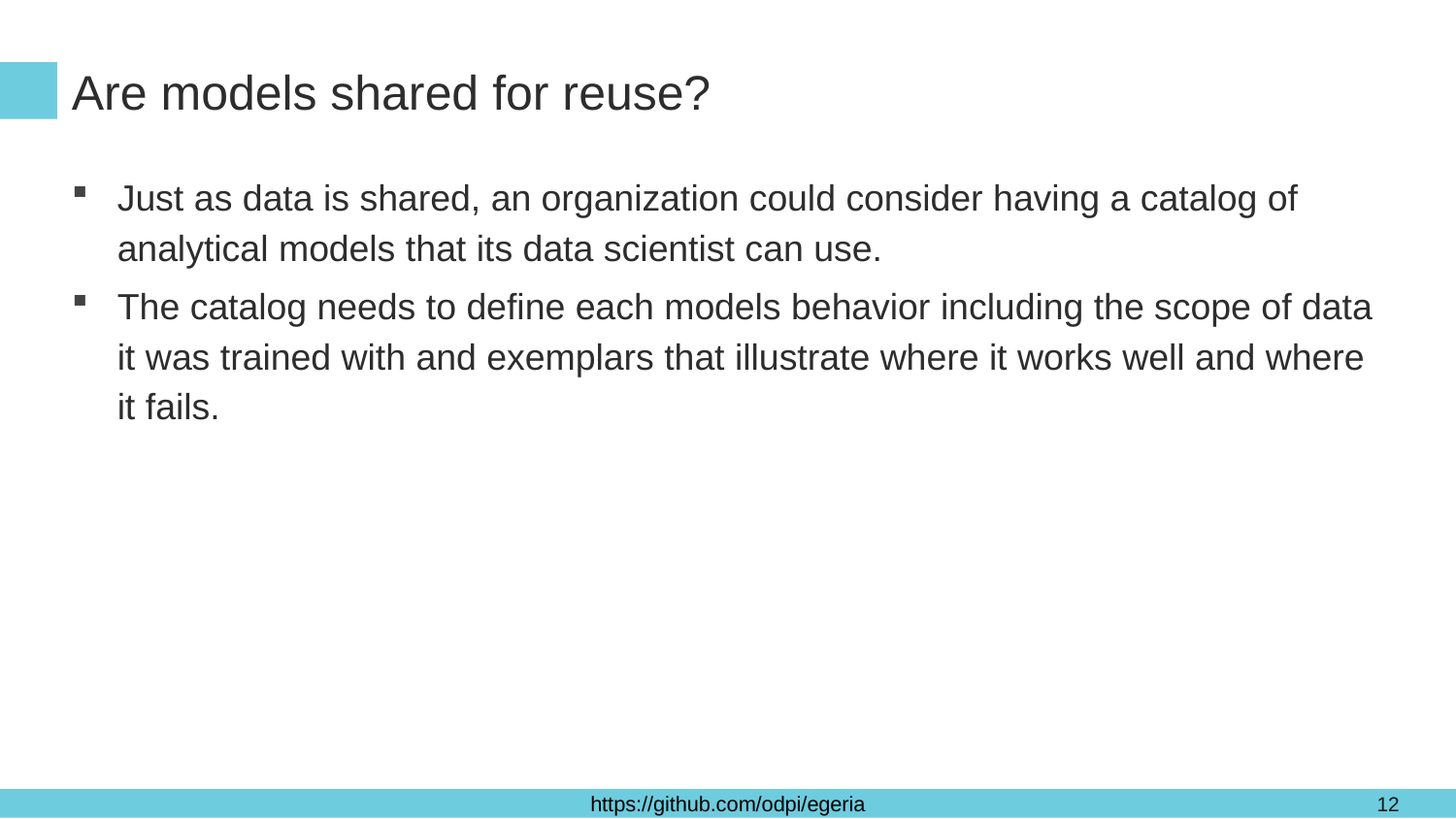

# Are models shared for reuse?
Just as data is shared, an organization could consider having a catalog of analytical models that its data scientist can use.
The catalog needs to define each models behavior including the scope of data it was trained with and exemplars that illustrate where it works well and where it fails.
12